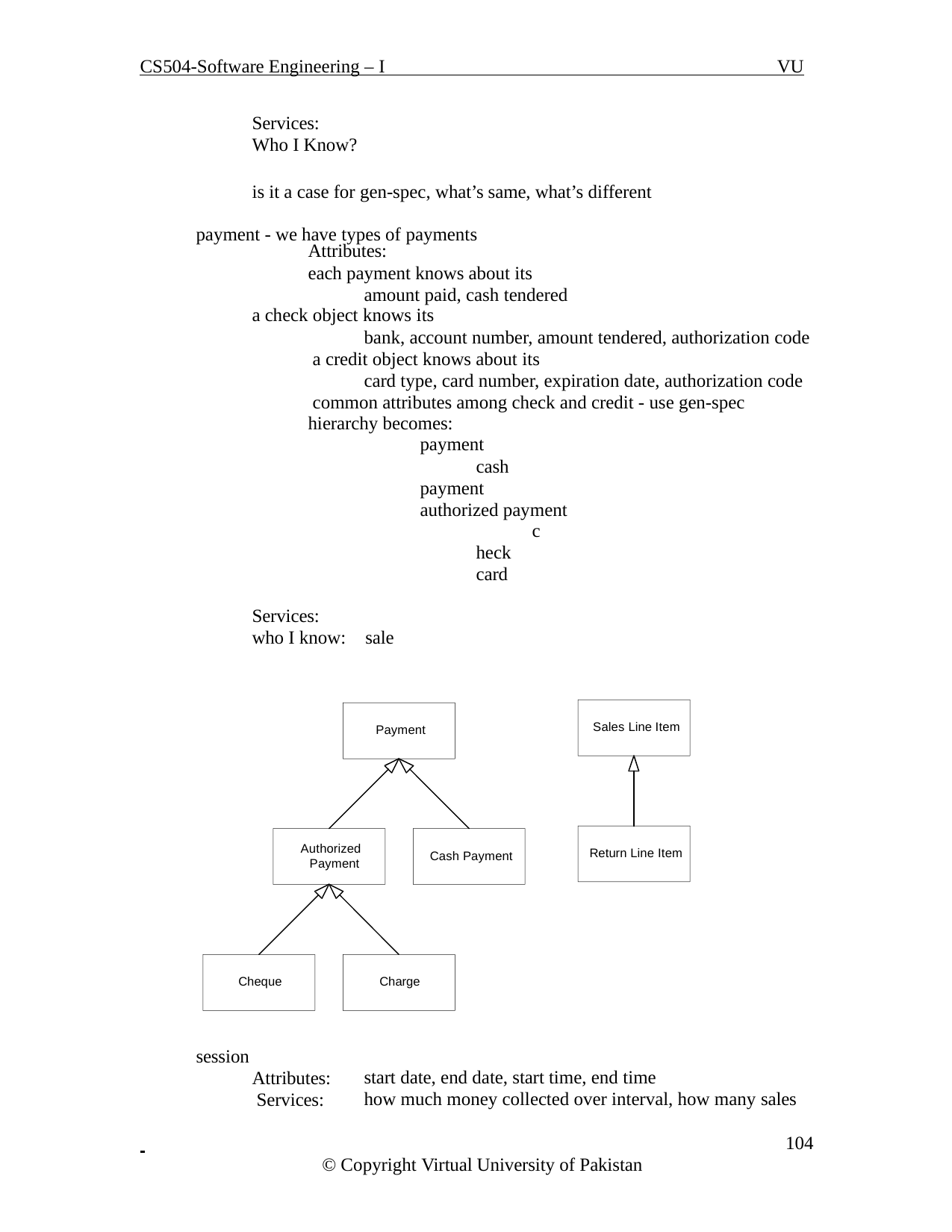

CS504-Software Engineering – I
VU

Services:  Who I Know?
is it a case for gen-spec, what’s same, what’s different  payment - we have types of payments
Attributes:
each payment knows about its  amount paid, cash tendered
a check object knows its
bank, account number, amount tendered, authorization code  a credit object knows about its
card type, card number, expiration date, authorization code  common attributes among check and credit - use gen-spec  hierarchy becomes:
payment
cash payment  authorized payment
check  card
Services:
who I know:	sale

Sales Line Item
Payment

Authorized  Payment
Return Line Item
Cash Payment

Cheque
Charge
session
start date, end date, start time, end time
how much money collected over interval, how many sales
Attributes:  Services:
 	104
© Copyright Virtual University of Pakistan